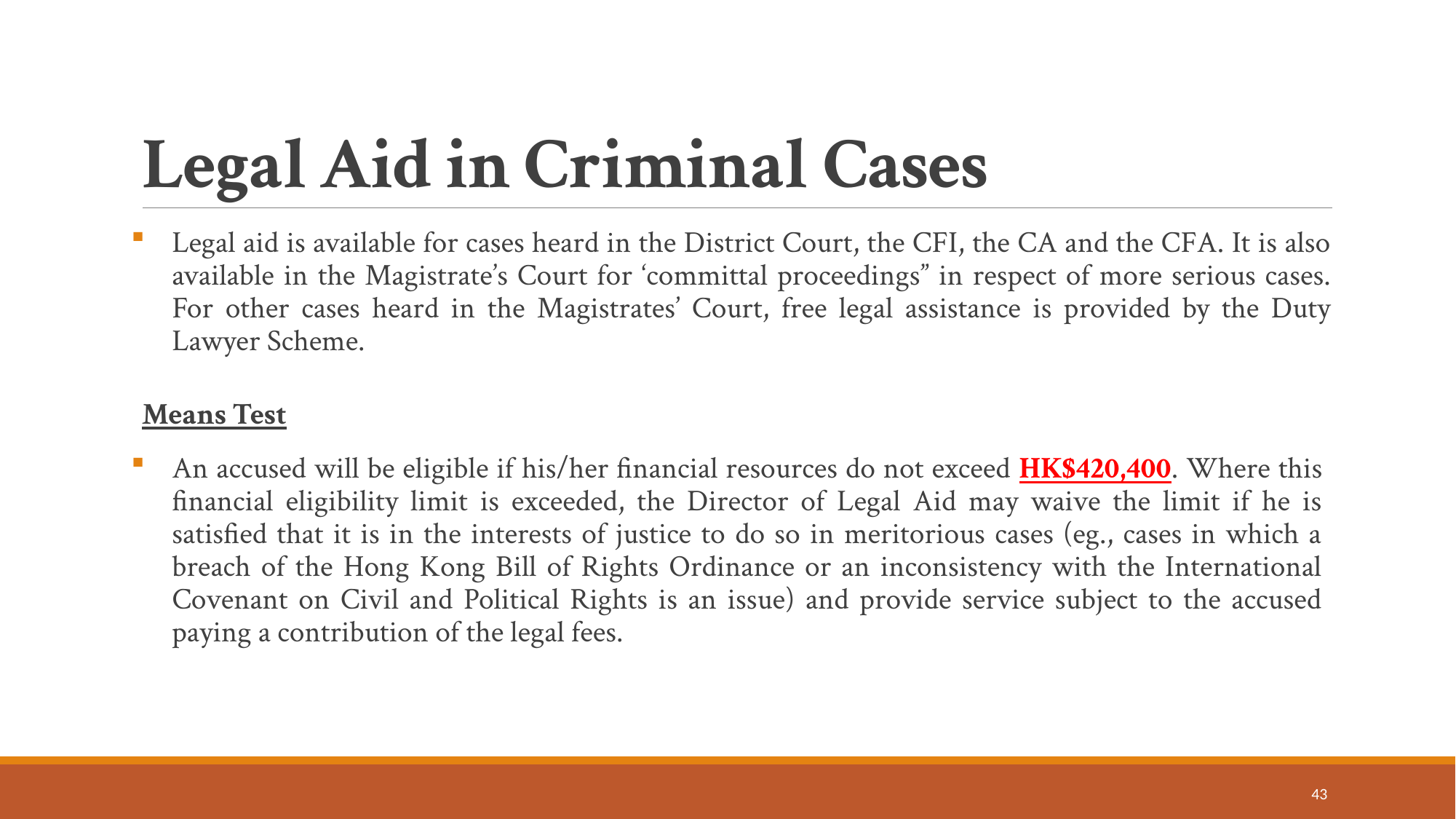

# Legal Aid in Criminal Cases
Legal aid is available for cases heard in the District Court, the CFI, the CA and the CFA. It is also available in the Magistrate’s Court for ‘committal proceedings” in respect of more serious cases. For other cases heard in the Magistrates’ Court, free legal assistance is provided by the Duty Lawyer Scheme.

Means Test
An accused will be eligible if his/her financial resources do not exceed HK$420,400. Where this financial eligibility limit is exceeded, the Director of Legal Aid may waive the limit if he is satisfied that it is in the interests of justice to do so in meritorious cases (eg., cases in which a breach of the Hong Kong Bill of Rights Ordinance or an inconsistency with the International Covenant on Civil and Political Rights is an issue) and provide service subject to the accused paying a contribution of the legal fees.

43